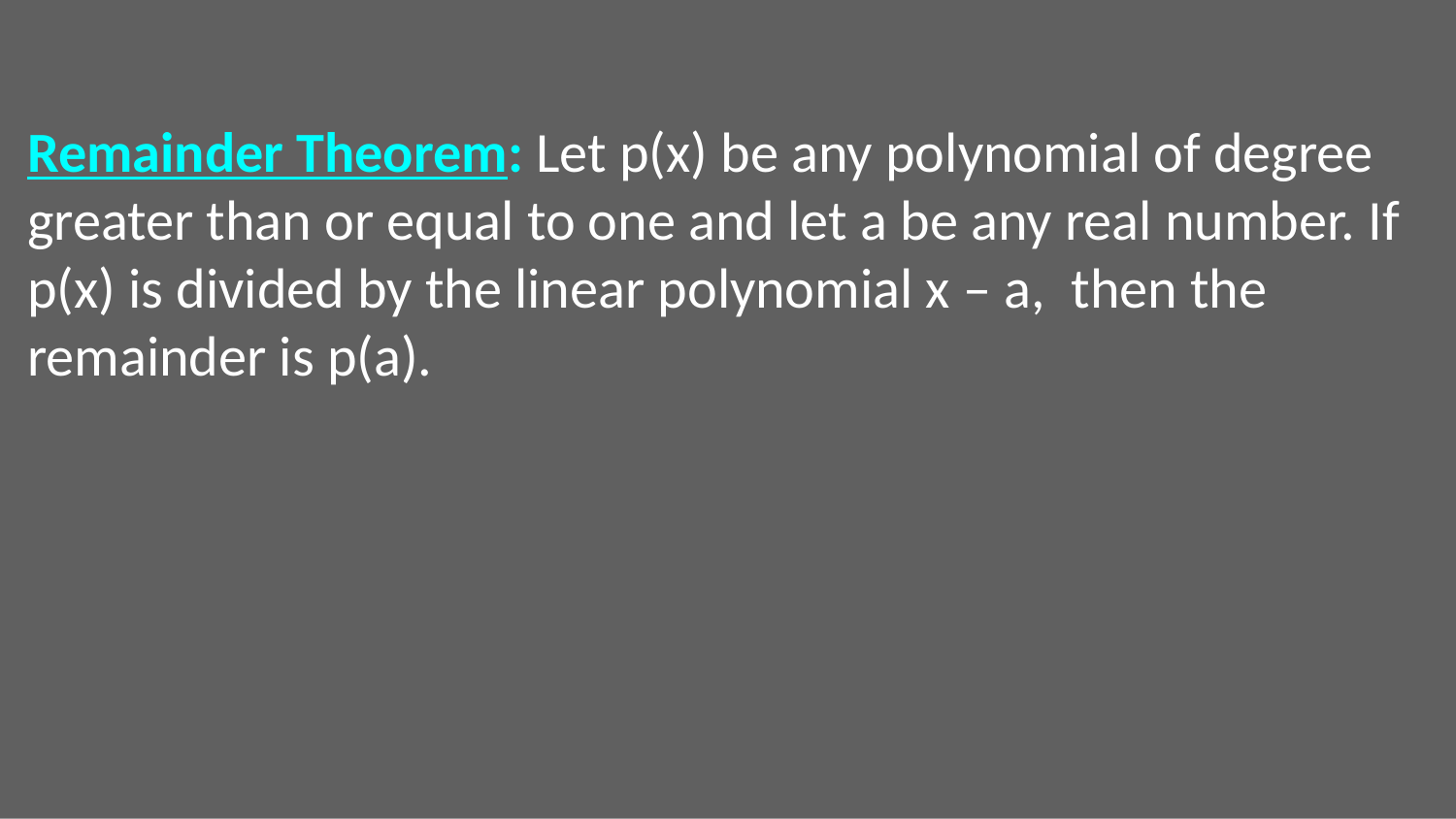

Remainder Theorem: Let p(x) be any polynomial of degree greater than or equal to one and let a be any real number. If p(x) is divided by the linear polynomial x – a,  then the remainder is p(a).